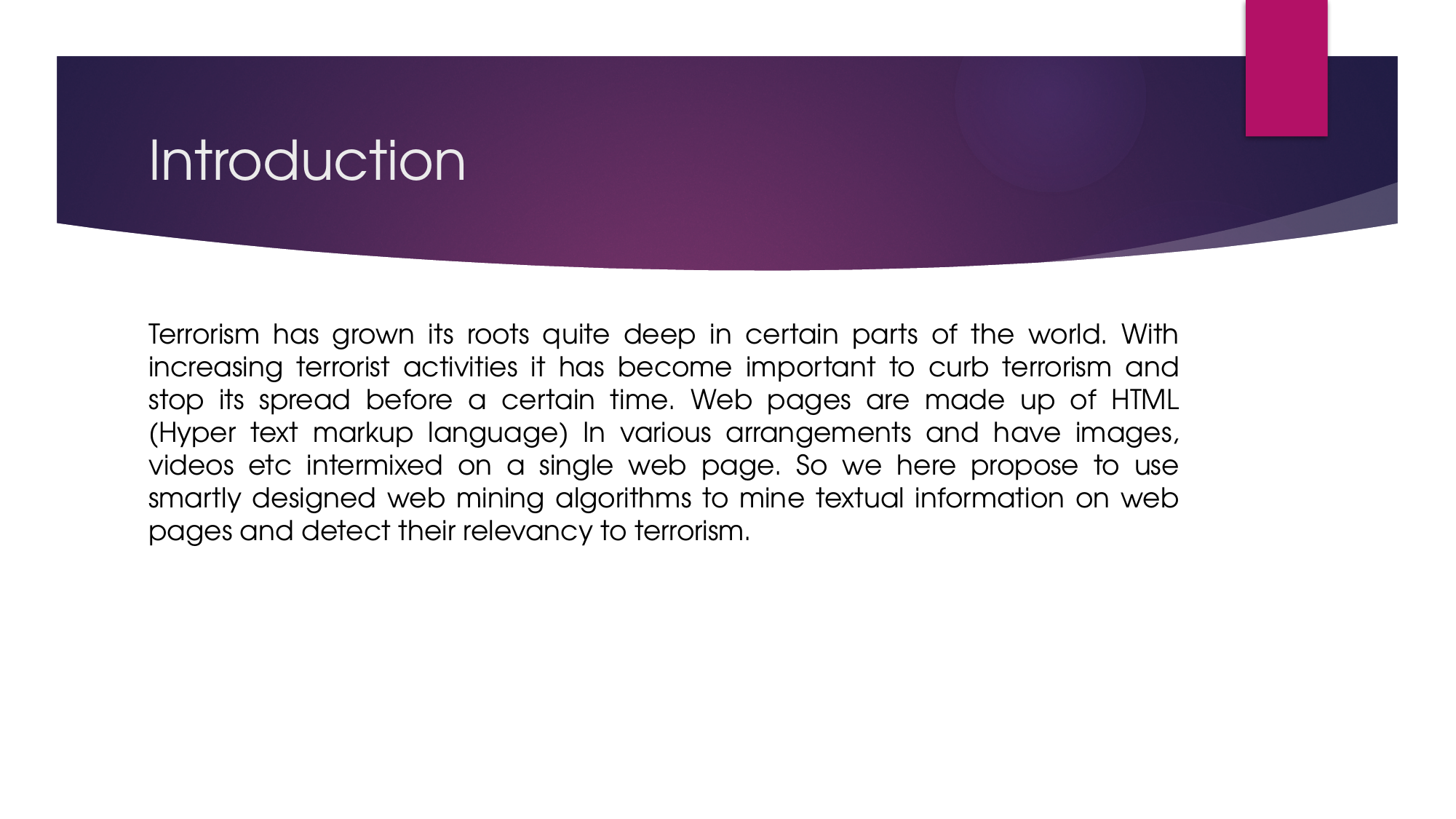

# Introduction
Terrorism has grown its roots quite deep in certain parts of the world. With increasing terrorist activities it has become important to curb terrorism and stop its spread before a certain time. Web pages are made up of HTML (Hyper text markup language) In various arrangements and have images, videos etc intermixed on a single web page. So we here propose to use smartly designed web mining algorithms to mine textual information on web pages and detect their relevancy to terrorism.